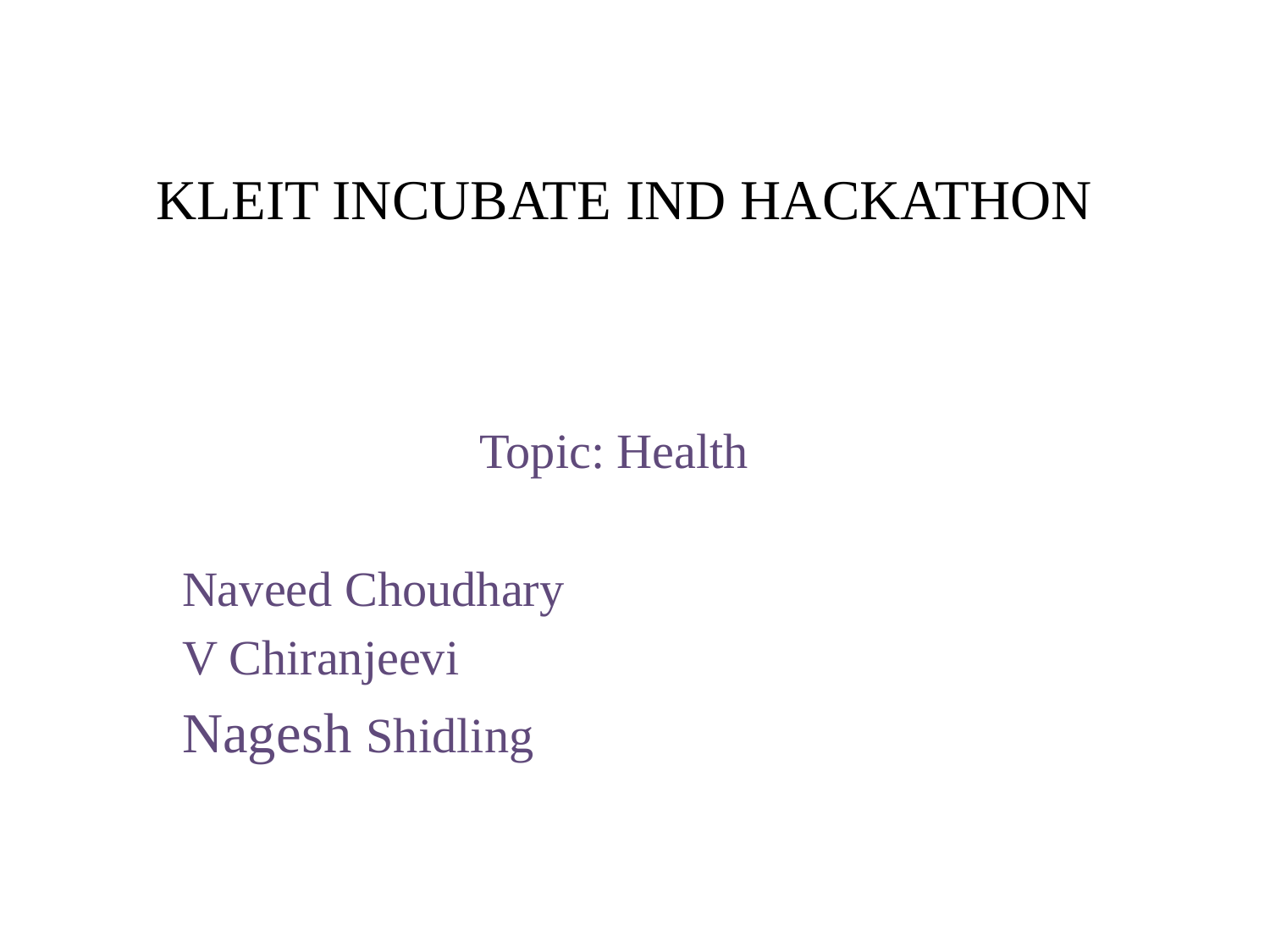

# KLEIT INCUBATE IND HACKATHON
Topic: Health

Naveed Choudhary
V Chiranjeevi
Nagesh Shidling